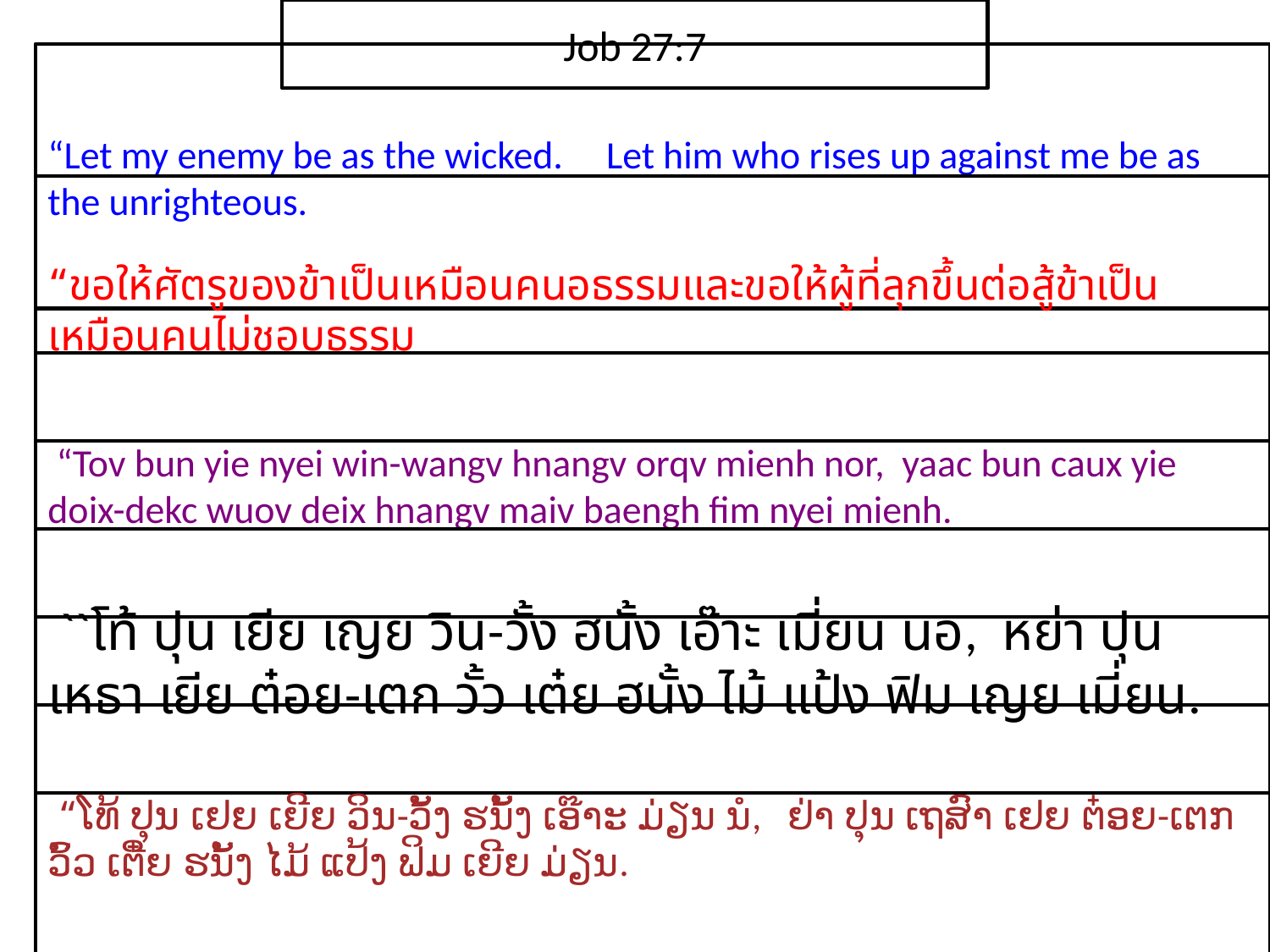

Job 27:7
“Let my enemy be as the wicked.     Let him who rises up against me be as the unrighteous.
“ขอ​ให้​ศัตรู​ของ​ข้า​เป็น​เหมือน​คน​อธรรมและ​ขอ​ให้​ผู้​ที่​ลุก​ขึ้น​ต่อสู้​ข้า​เป็น​เหมือน​คน​ไม่​ชอบธรรม
 “Tov bun yie nyei win-wangv hnangv orqv mienh nor,  yaac bun caux yie doix-dekc wuov deix hnangv maiv baengh fim nyei mienh.
 ``โท้ ปุน เยีย เญย วิน-วั้ง ฮนั้ง เอ๊าะ เมี่ยน นอ,  หย่า ปุน เหธา เยีย ต๋อย-เตก วั้ว เต๋ย ฮนั้ง ไม้ แป้ง ฟิม เญย เมี่ยน.
 “ໂທ້ ປຸນ ເຢຍ ເຍີຍ ວິນ-ວັ້ງ ຮນັ້ງ ເອ໊າະ ມ່ຽນ ນໍ,   ຢ່າ ປຸນ ເຖສົາ ເຢຍ ຕ໋ອຍ-ເຕກ ວົ້ວ ເຕີ໋ຍ ຮນັ້ງ ໄມ້ ແປ້ງ ຟິມ ເຍີຍ ມ່ຽນ.